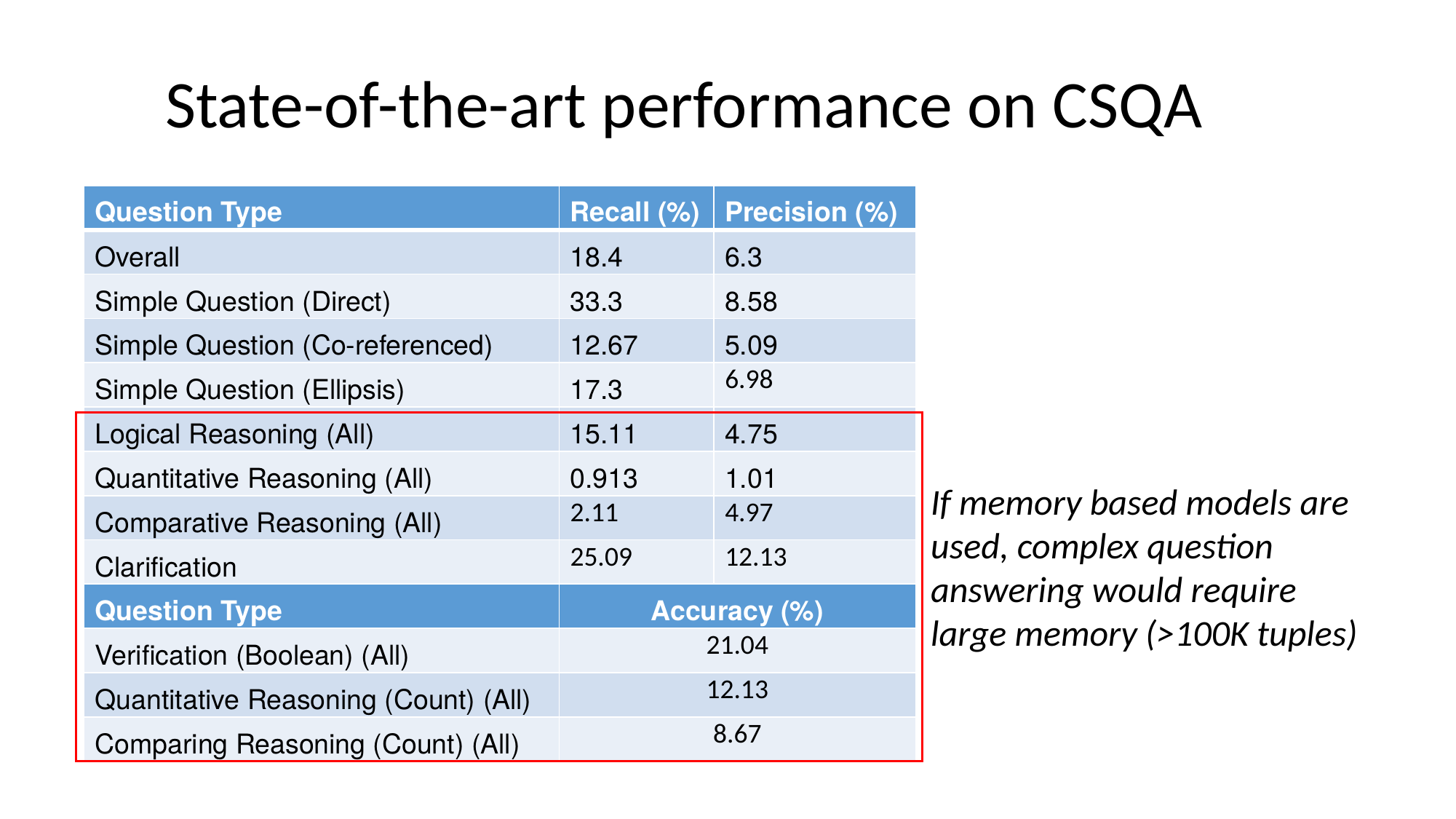

# State-of-the-art performance on CSQA
| Question Type | Recall (%) | Precision (%) |
| --- | --- | --- |
| Overall | 18.4 | 6.3 |
| Simple Question (Direct) | 33.3 | 8.58 |
| Simple Question (Co-referenced) | 12.67 | 5.09 |
| Simple Question (Ellipsis) | 17.3 | 6.98 |
| Logical Reasoning (All) | 15.11 | 4.75 |
| Quantitative Reasoning (All) | 0.913 | 1.01 |
| Comparative Reasoning (All) | 2.11 | 4.97 |
| Clarification | 25.09 | 12.13 |
| Question Type | Accuracy (%) |  |
| Verification (Boolean) (All) | 21.04 |  |
| Quantitative Reasoning (Count) (All) | 12.13 |  |
| Comparing Reasoning (Count) (All) | 8.67 |  |

If memory based models are used, complex question answering would require large memory (>100K tuples)